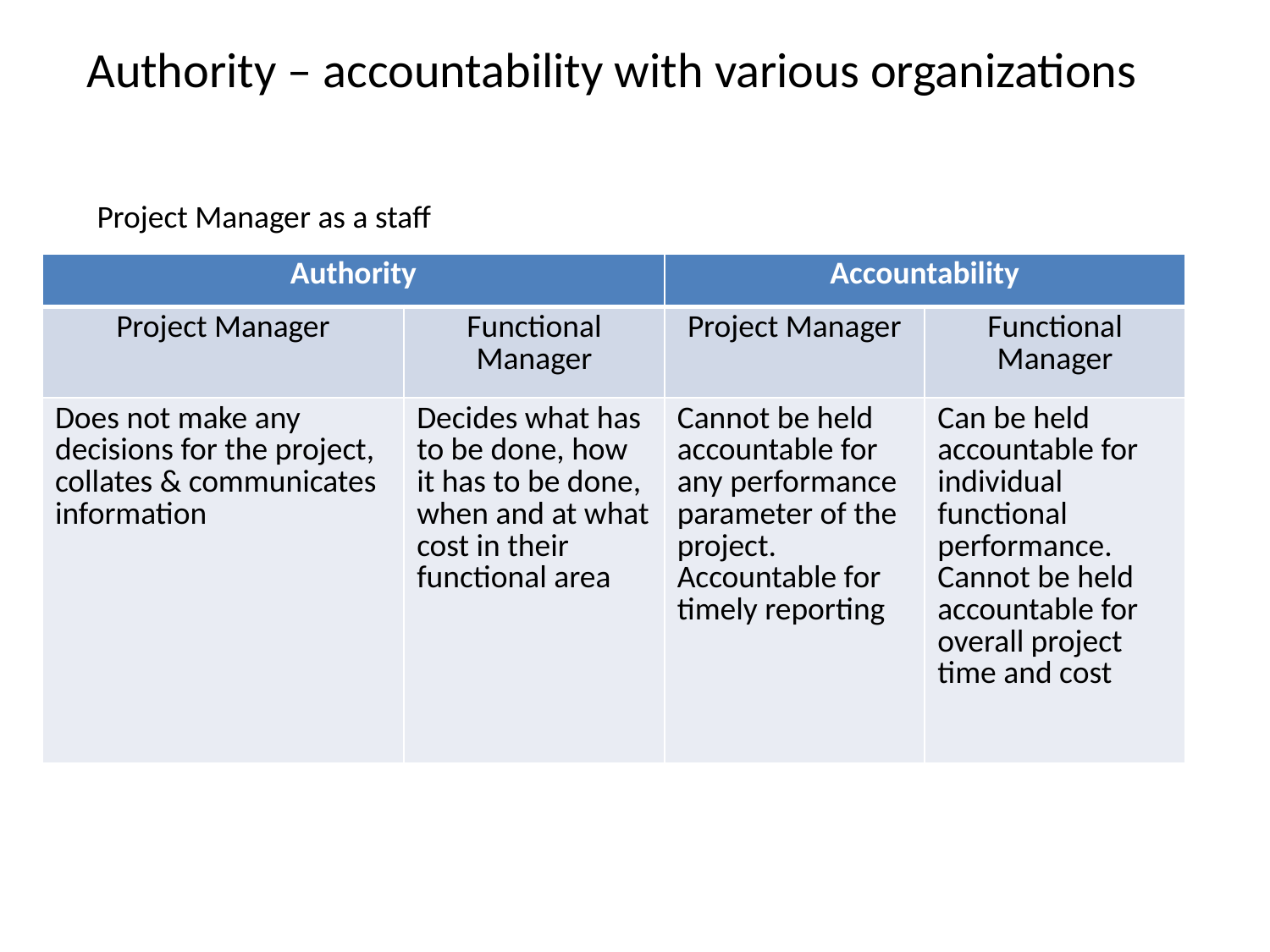

Authority – accountability with various organizations
Project Manager as a staff
| Authority |  | Accountability |  |
| --- | --- | --- | --- |
| Project Manager | Functional Manager | Project Manager | Functional Manager |
| Does not make any decisions for the project, collates & communicates information | Decides what has to be done, how it has to be done, when and at what cost in their functional area | Cannot be held accountable for any performance parameter of the project. Accountable for timely reporting | Can be held accountable for individual functional performance. Cannot be held accountable for overall project time and cost |